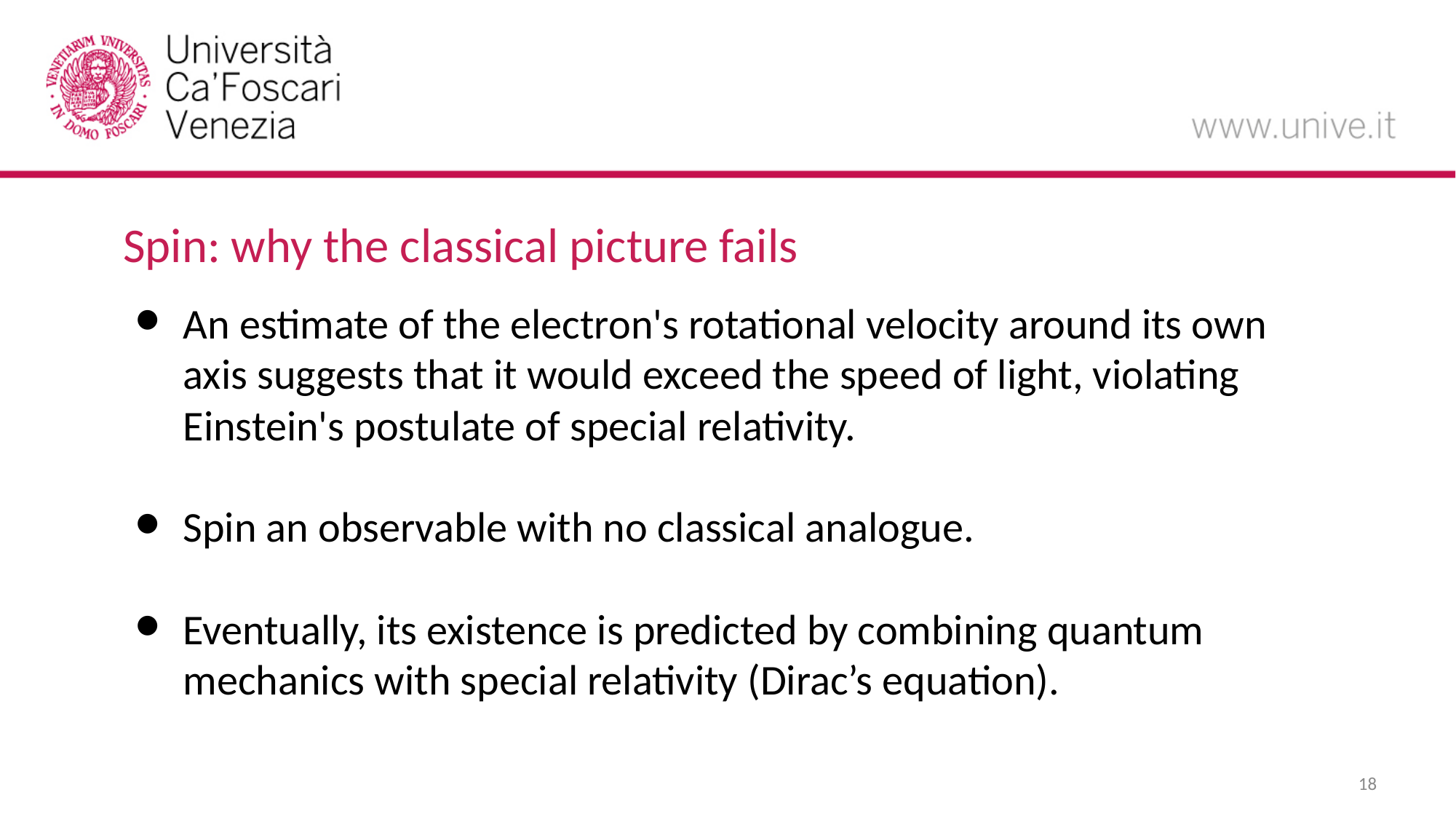

Spin: why the classical picture fails
An estimate of the electron's rotational velocity around its own axis suggests that it would exceed the speed of light, violating Einstein's postulate of special relativity.

Spin an observable with no classical analogue.

Eventually, its existence is predicted by combining quantum mechanics with special relativity (Dirac’s equation).

18